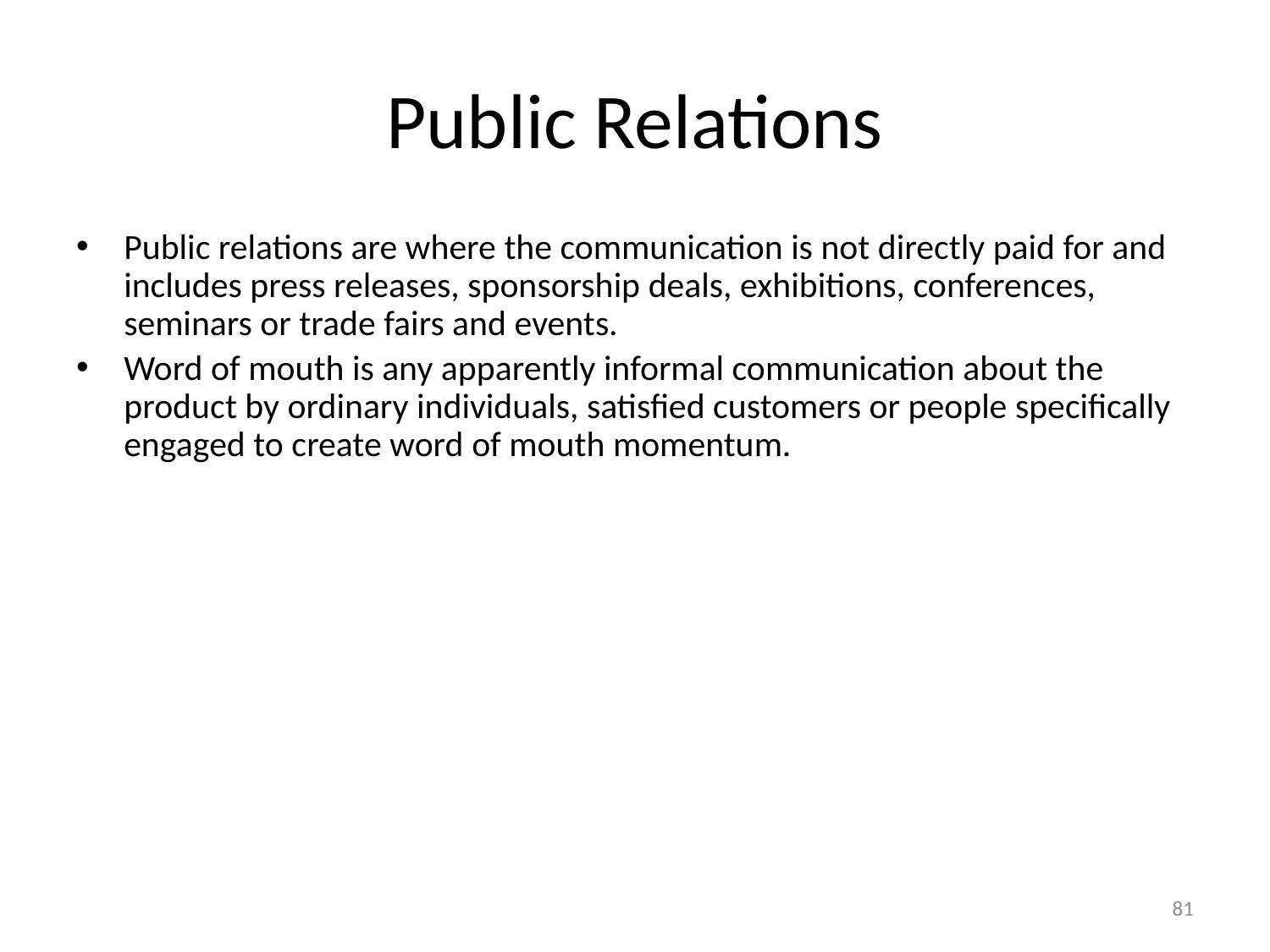

# Public Relations
Public relations are where the communication is not directly paid for and includes press releases, sponsorship deals, exhibitions, conferences, seminars or trade fairs and events.
Word of mouth is any apparently informal communication about the product by ordinary individuals, satisfied customers or people specifically engaged to create word of mouth momentum.
81